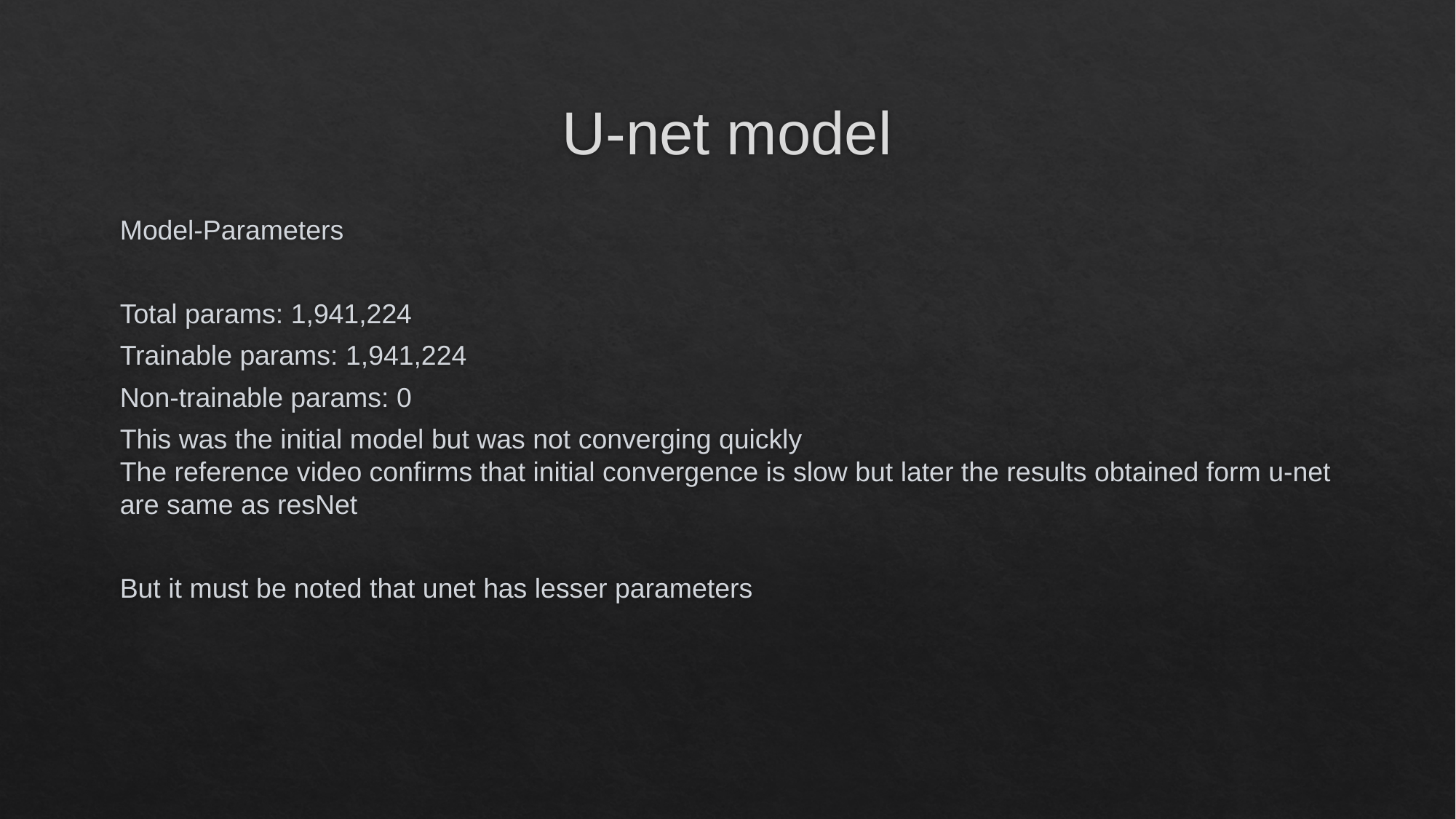

# U-net model
Model-Parameters

Total params: 1,941,224
Trainable params: 1,941,224
Non-trainable params: 0
This was the initial model but was not converging quickly
The reference video confirms that initial convergence is slow but later the results obtained form u-net are same as resNet

But it must be noted that unet has lesser parameters